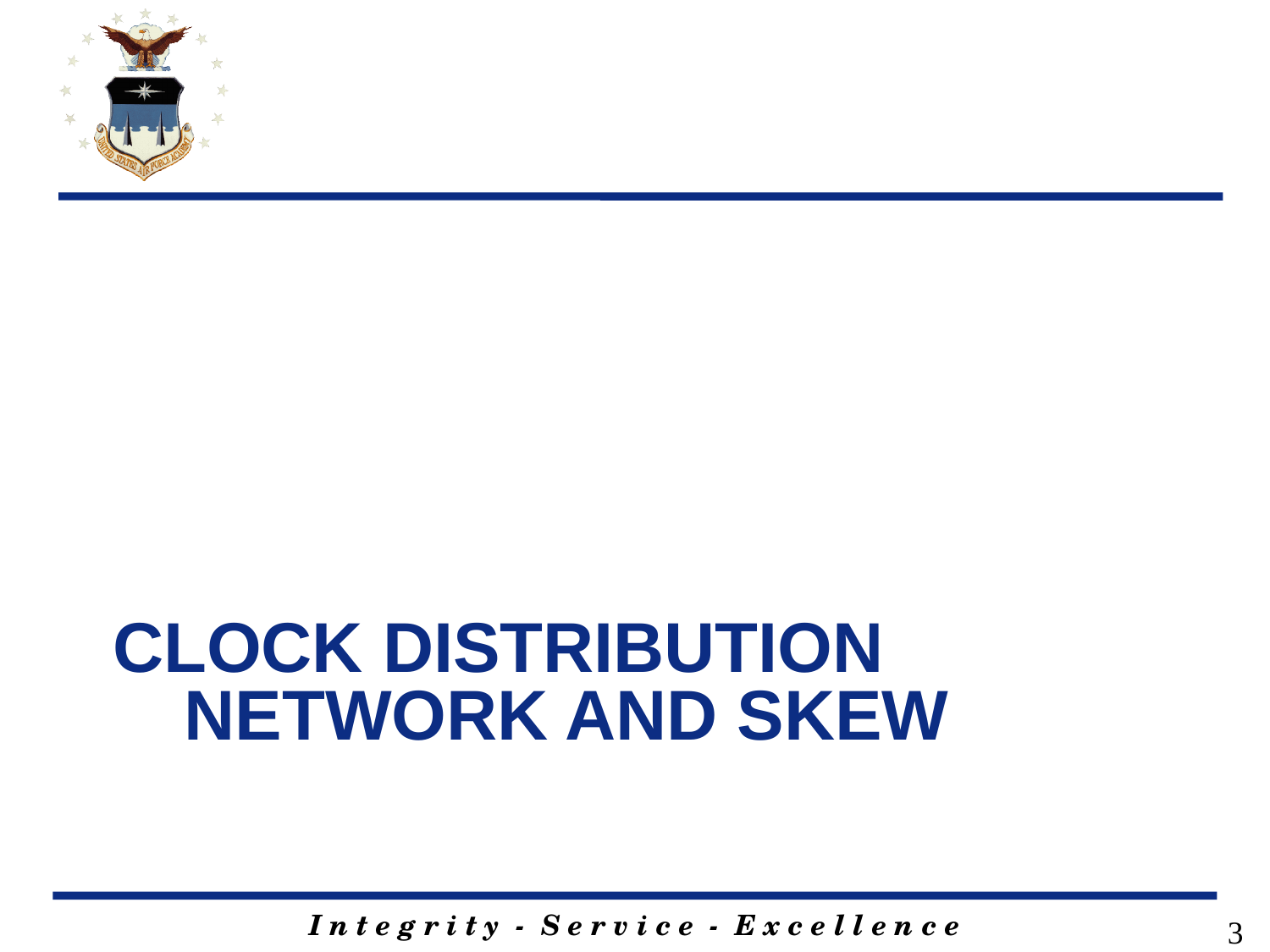

# Clock Distribution Network and Skew

3